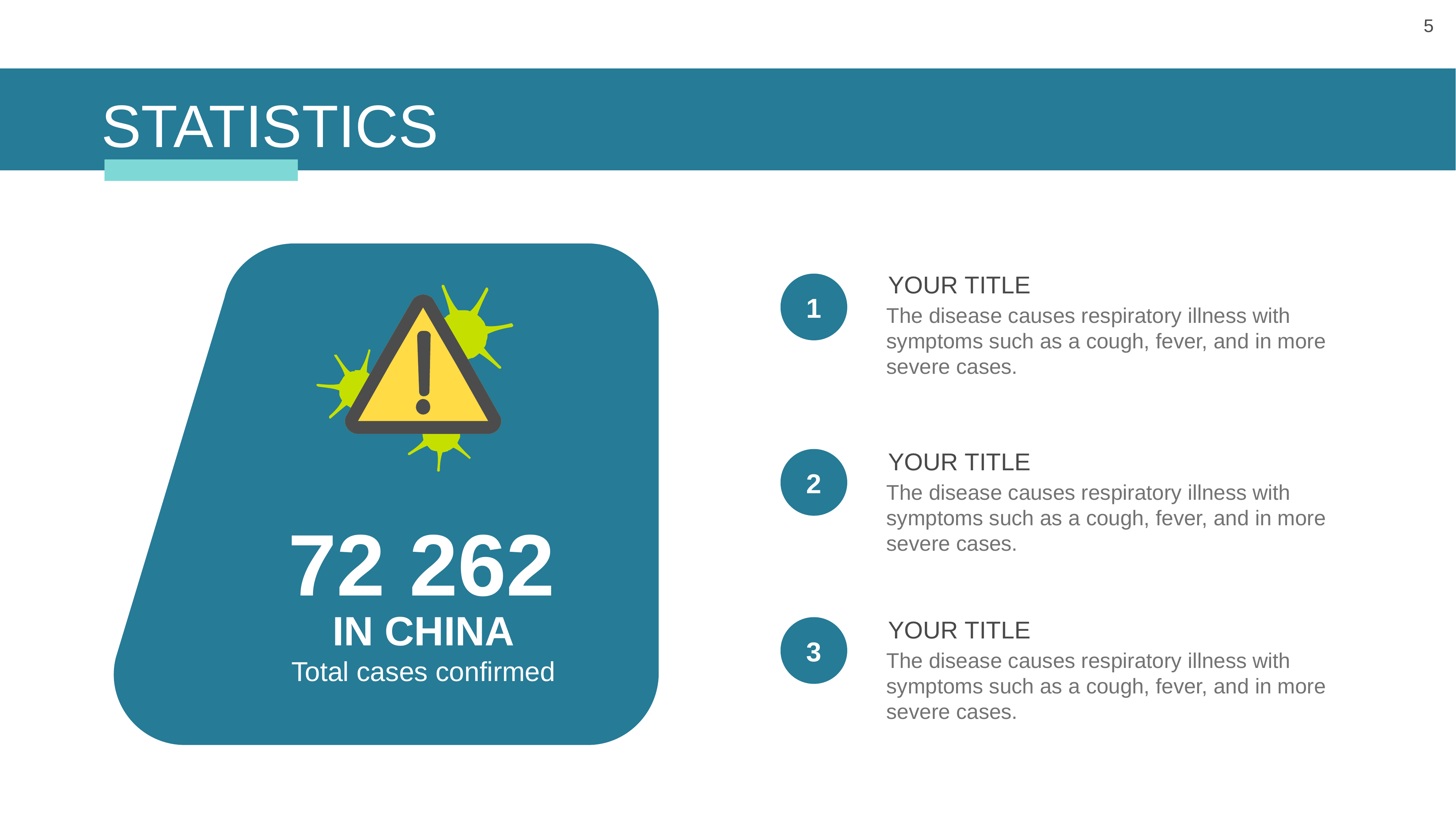

STATISTICS

YOUR TITLE
1

The disease causes respiratory illness with symptoms such as a cough, fever, and in more severe cases.

YOUR TITLE
2
The disease causes respiratory illness with symptoms such as a cough, fever, and in more severe cases.
72 262
IN CHINA
Total cases confirmed
YOUR TITLE
3
The disease causes respiratory illness with symptoms such as a cough, fever, and in more severe cases.